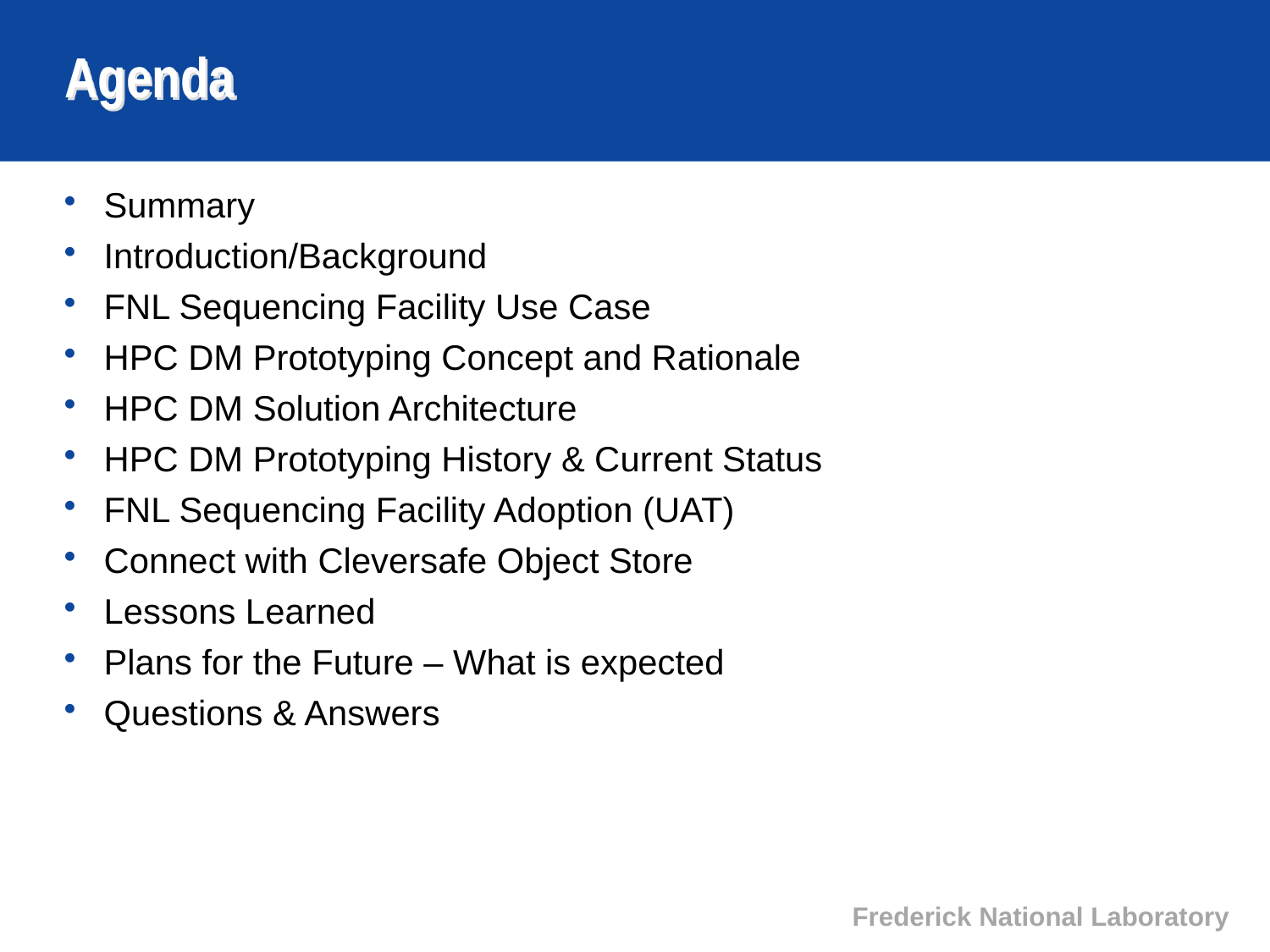

# Agenda
Summary
Introduction/Background
FNL Sequencing Facility Use Case
HPC DM Prototyping Concept and Rationale
HPC DM Solution Architecture
HPC DM Prototyping History & Current Status
FNL Sequencing Facility Adoption (UAT)
Connect with Cleversafe Object Store
Lessons Learned
Plans for the Future – What is expected
Questions & Answers